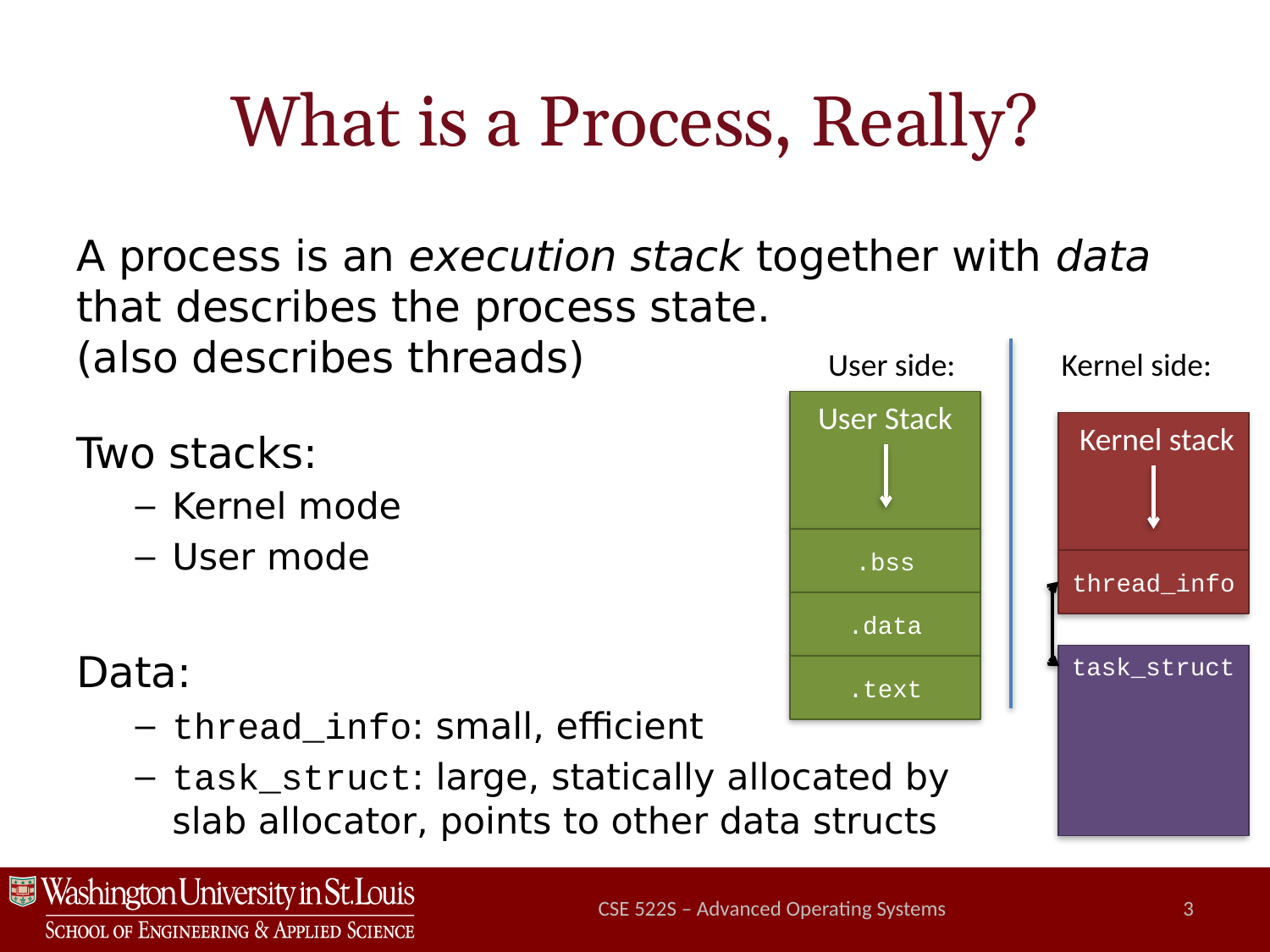

# What is a Process, Really?
A process is an execution stack together with data that describes the process state.
(also describes threads)
Two stacks:
Kernel mode
User mode

Data:
thread_info: small, efficient
task_struct: large, statically allocated by
slab allocator, points to other data structs
User side:
Kernel side:

User Stack

Kernel stack
thread_info

task_struct
.bss
.data
.text
CSE 522S – Advanced Operating Systems
3